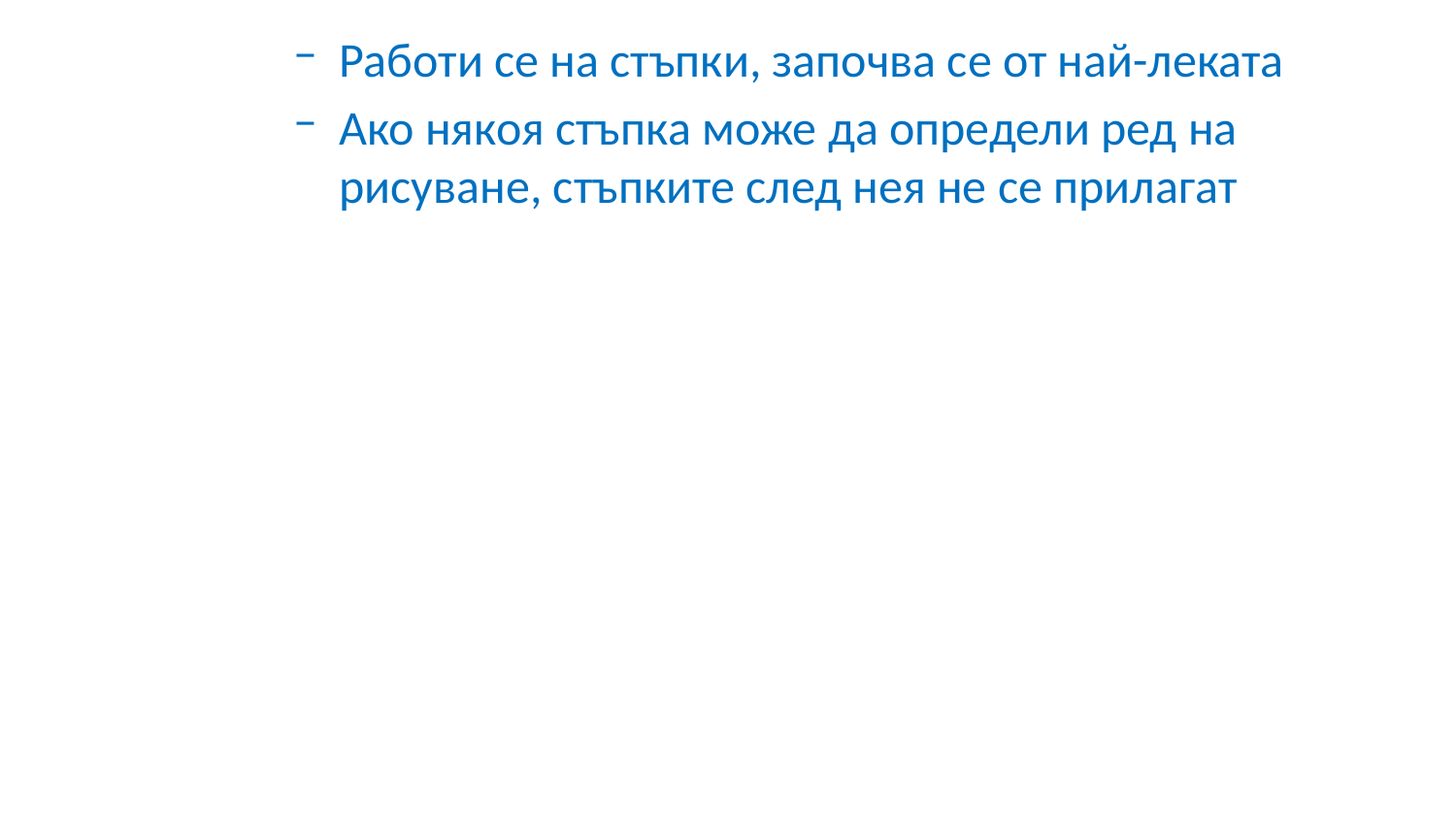

Работи се на стъпки, започва се от най-леката
Ако някоя стъпка може да определи ред на рисуване, стъпките след нея не се прилагат